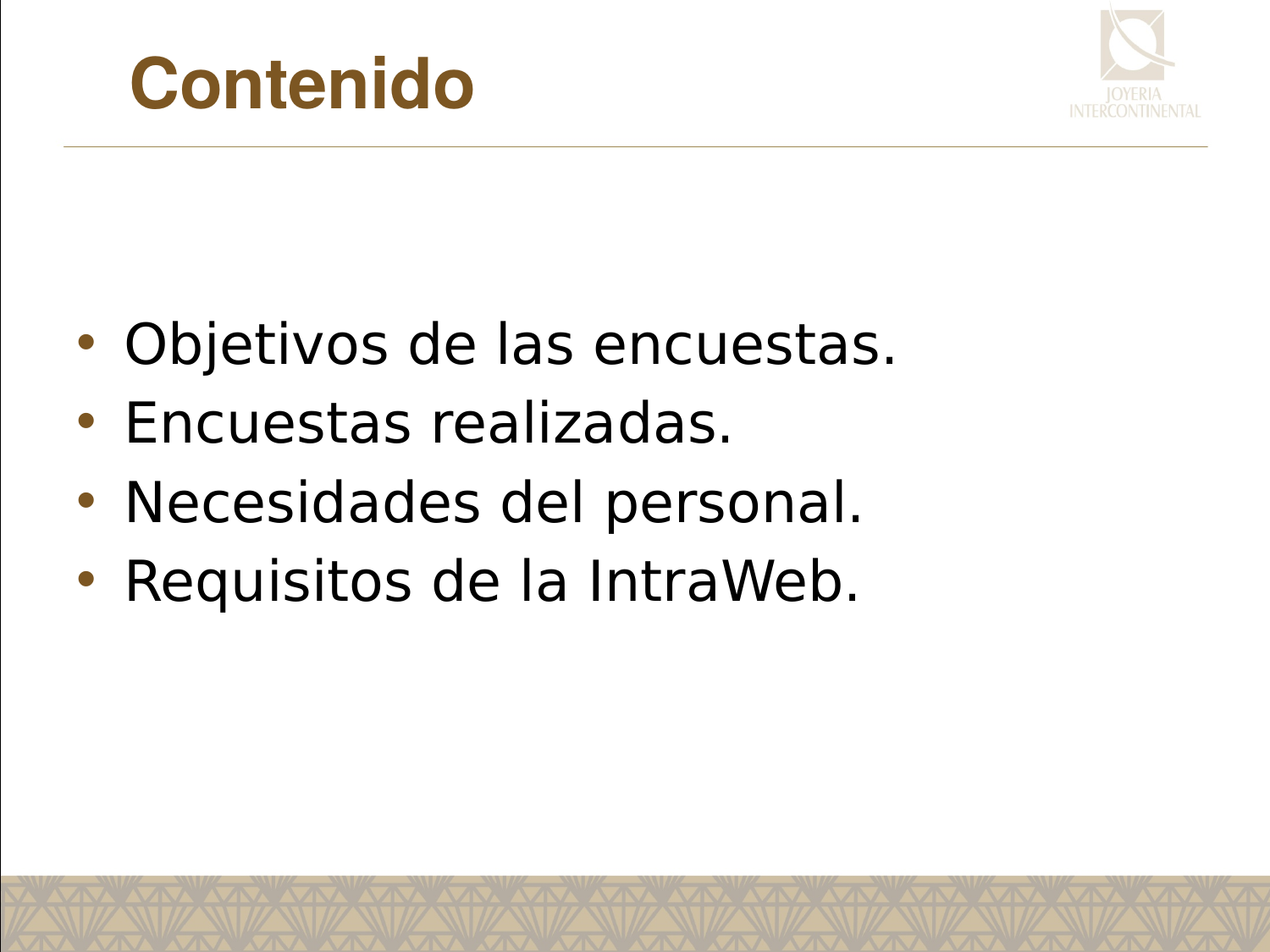

# Contenido

Objetivos de las encuestas.
Encuestas realizadas.
Necesidades del personal.
Requisitos de la IntraWeb.